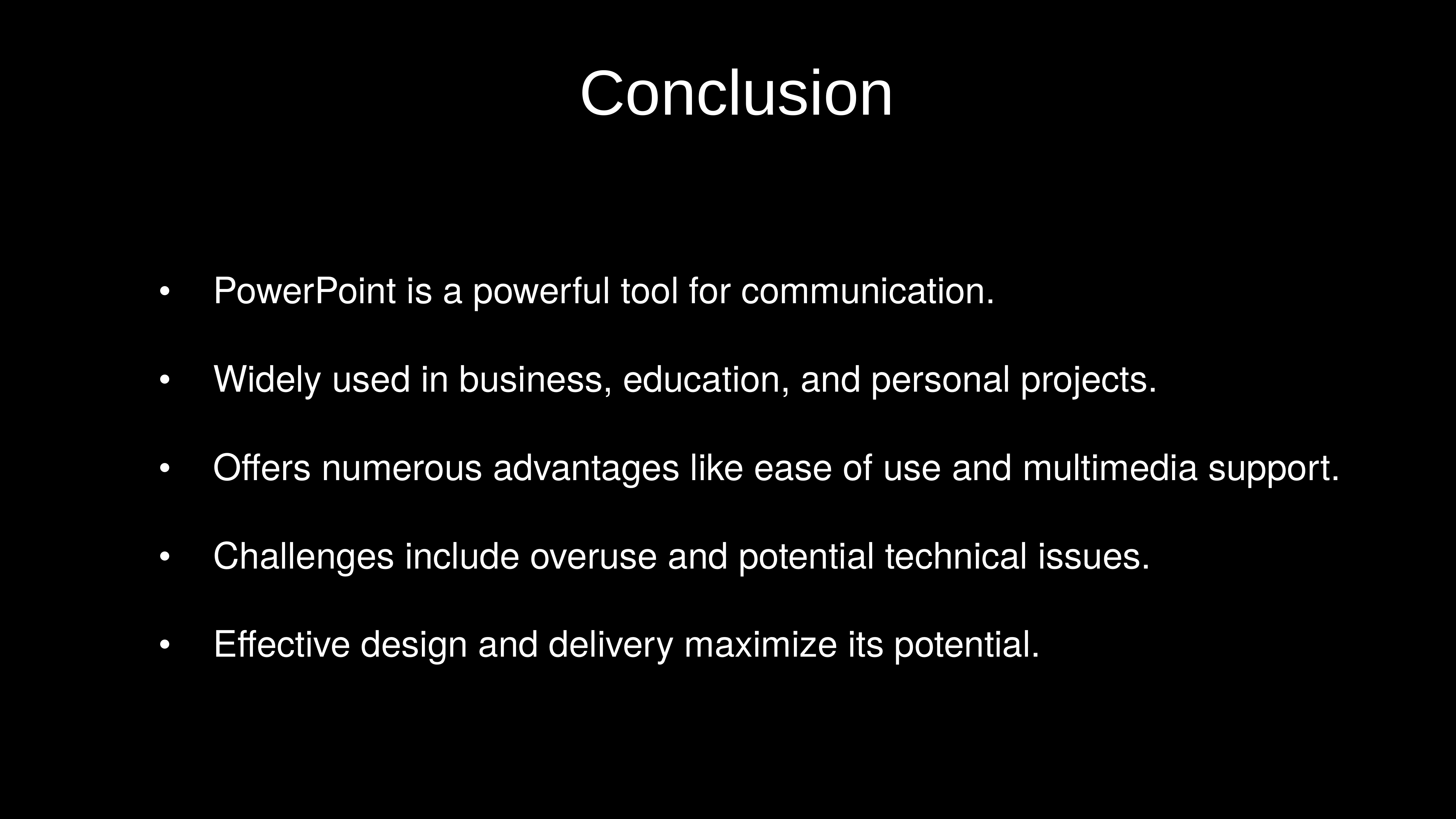

# Conclusion
	•	PowerPoint is a powerful tool for communication.
	•	Widely used in business, education, and personal projects.
	•	Offers numerous advantages like ease of use and multimedia support.
	•	Challenges include overuse and potential technical issues.
	•	Effective design and delivery maximize its potential.